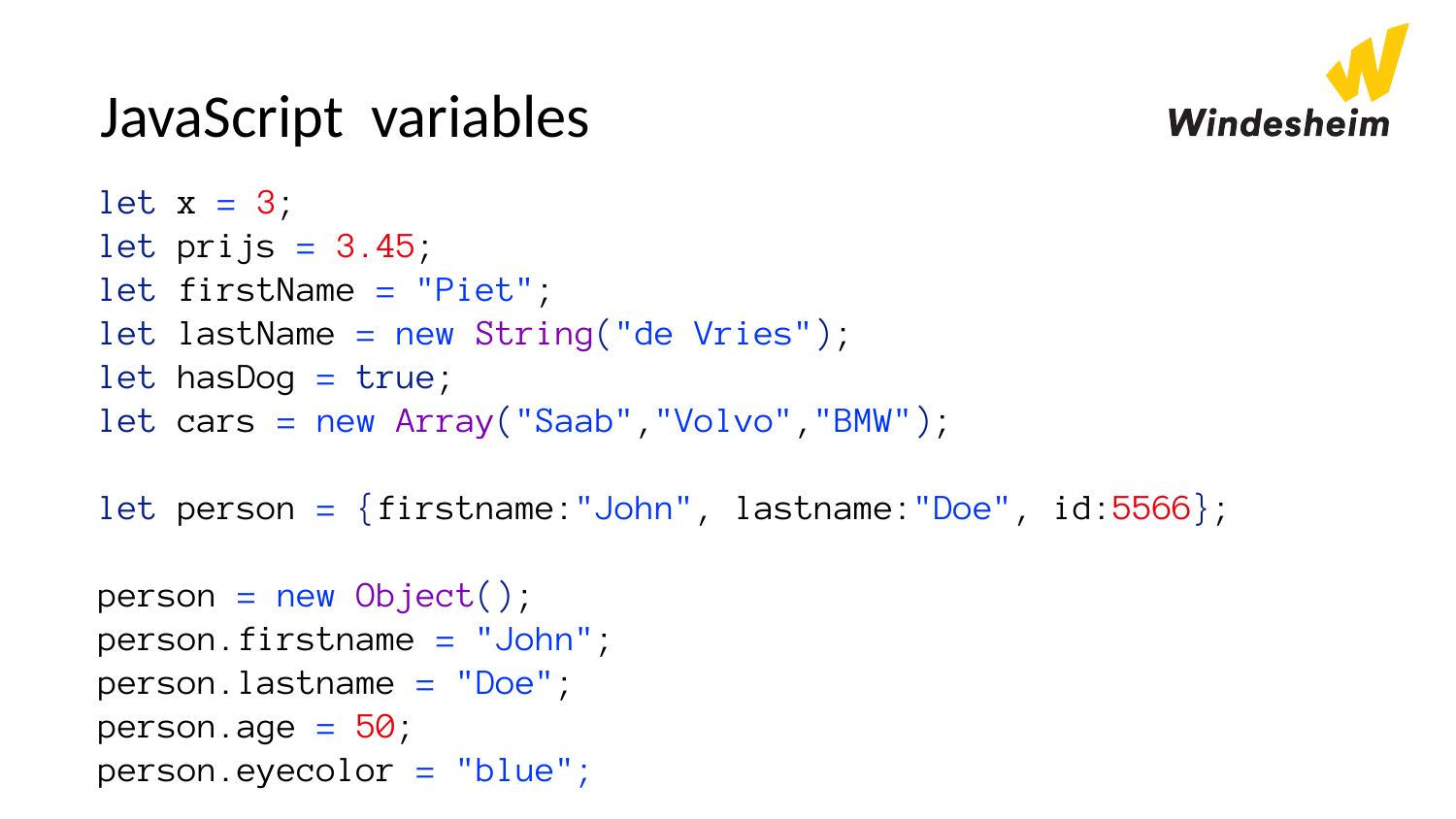

# JavaScript  variables
let x = 3;
let prijs = 3.45;
let firstName = "Piet";
let lastName = new String("de Vries");
let hasDog = true;
let cars = new Array("Saab","Volvo","BMW");

let person = {firstname:"John", lastname:"Doe", id:5566};

person = new Object();
person.firstname = "John";
person.lastname = "Doe";
person.age = 50;
person.eyecolor = "blue";